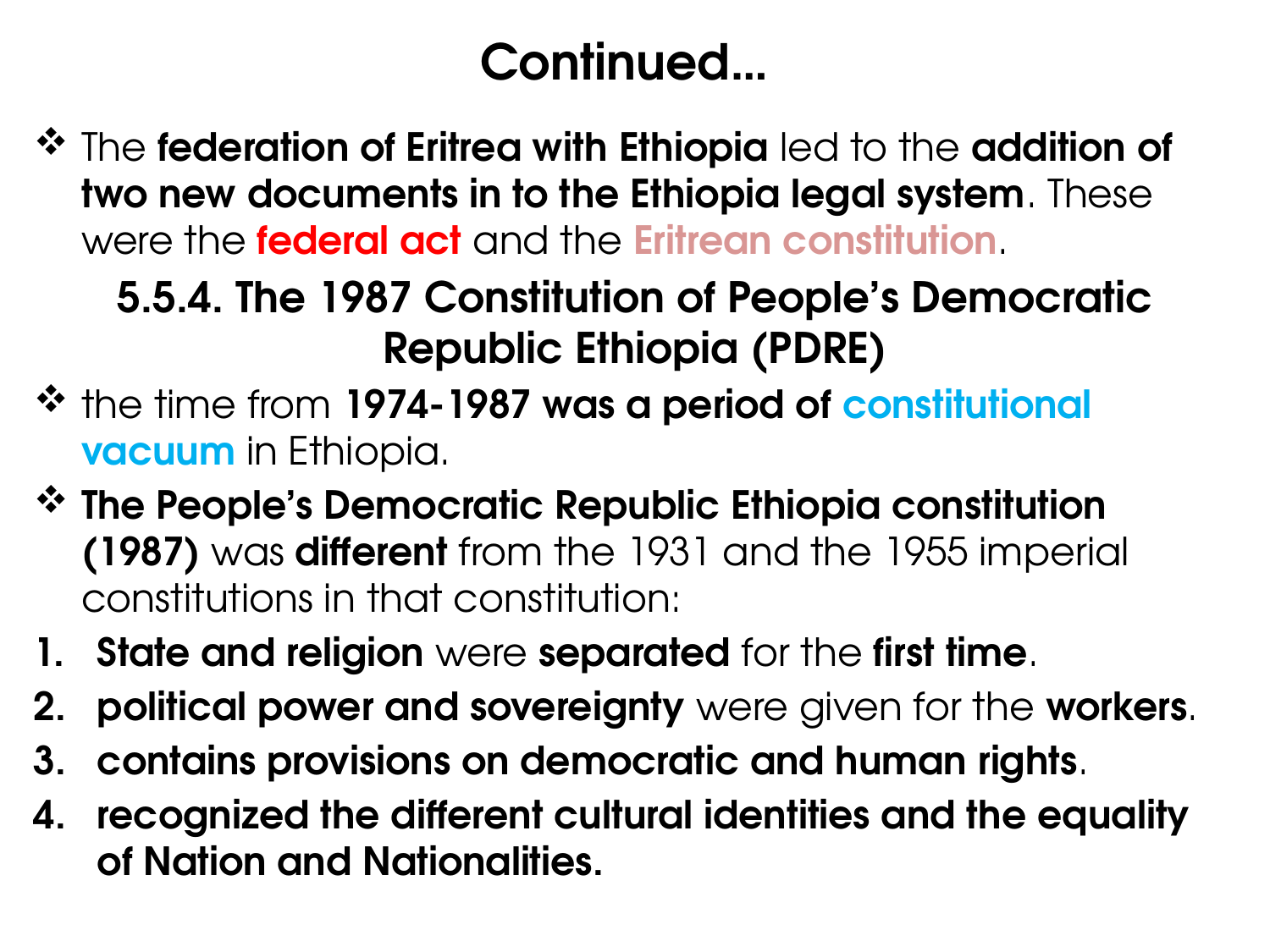

# Continued…
The federation of Eritrea with Ethiopia led to the addition of two new documents in to the Ethiopia legal system. These were the federal act and the Eritrean constitution.
5.5.4. The 1987 Constitution of People’s Democratic Republic Ethiopia (PDRE)
the time from 1974-1987 was a period of constitutional vacuum in Ethiopia.
The People’s Democratic Republic Ethiopia constitution (1987) was different from the 1931 and the 1955 imperial constitutions in that constitution:
State and religion were separated for the first time.
political power and sovereignty were given for the workers.
contains provisions on democratic and human rights.
recognized the different cultural identities and the equality of Nation and Nationalities.